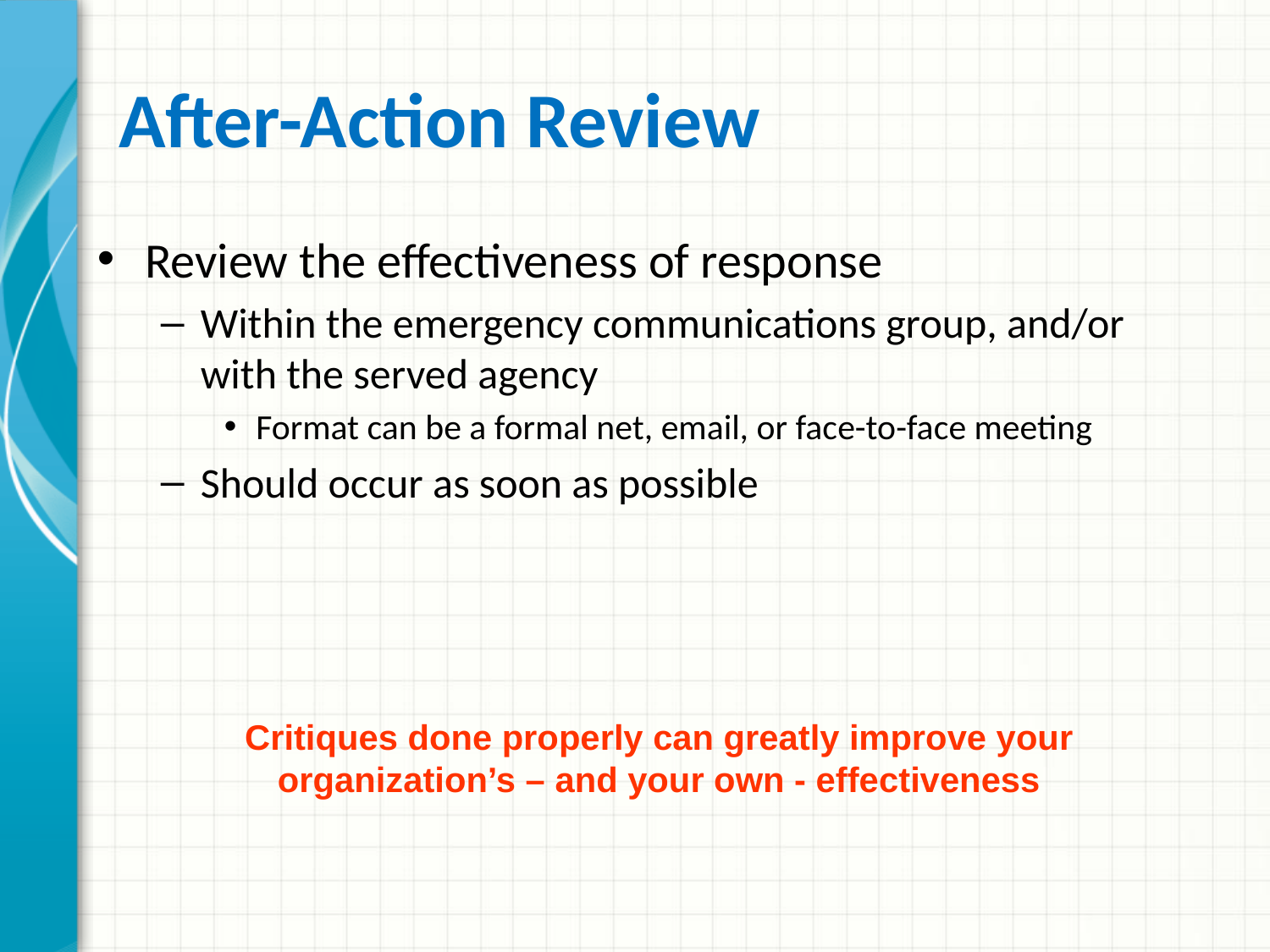

# After-Action Review
Review the effectiveness of response
Within the emergency communications group, and/or with the served agency
Format can be a formal net, email, or face-to-face meeting
Should occur as soon as possible
Critiques done properly can greatly improve your
organization’s – and your own - effectiveness